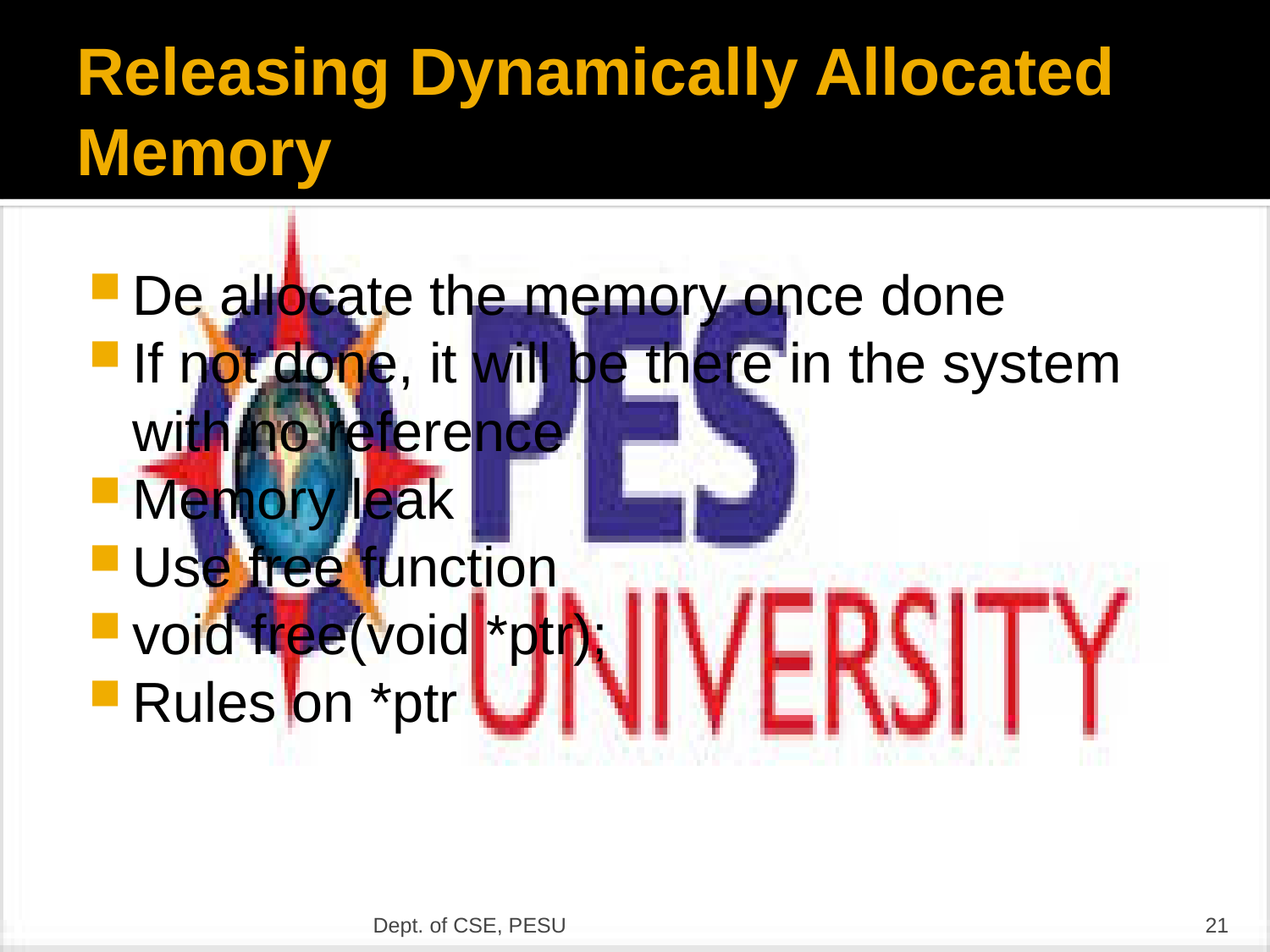

# Releasing Dynamically Allocated Memory
De allocate the memory once done
If not done, it will be there in the system with no reference
Memory leak
Use free function
void free(void *ptr);
Rules on *ptr
Dept. of CSE, PESU
21